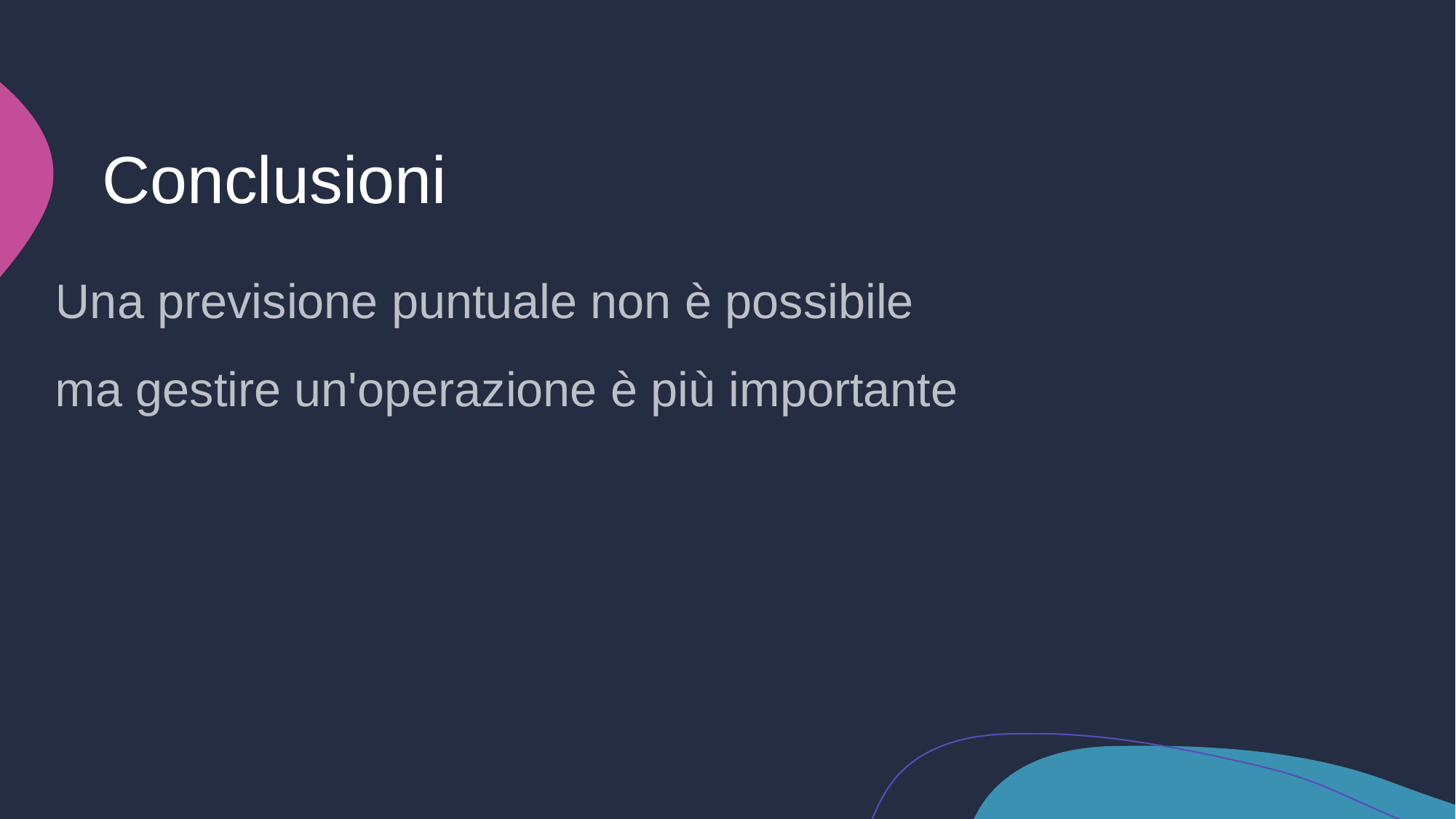

# Conclusioni
Una previsione puntuale non è possibile
ma gestire un'operazione è più importante